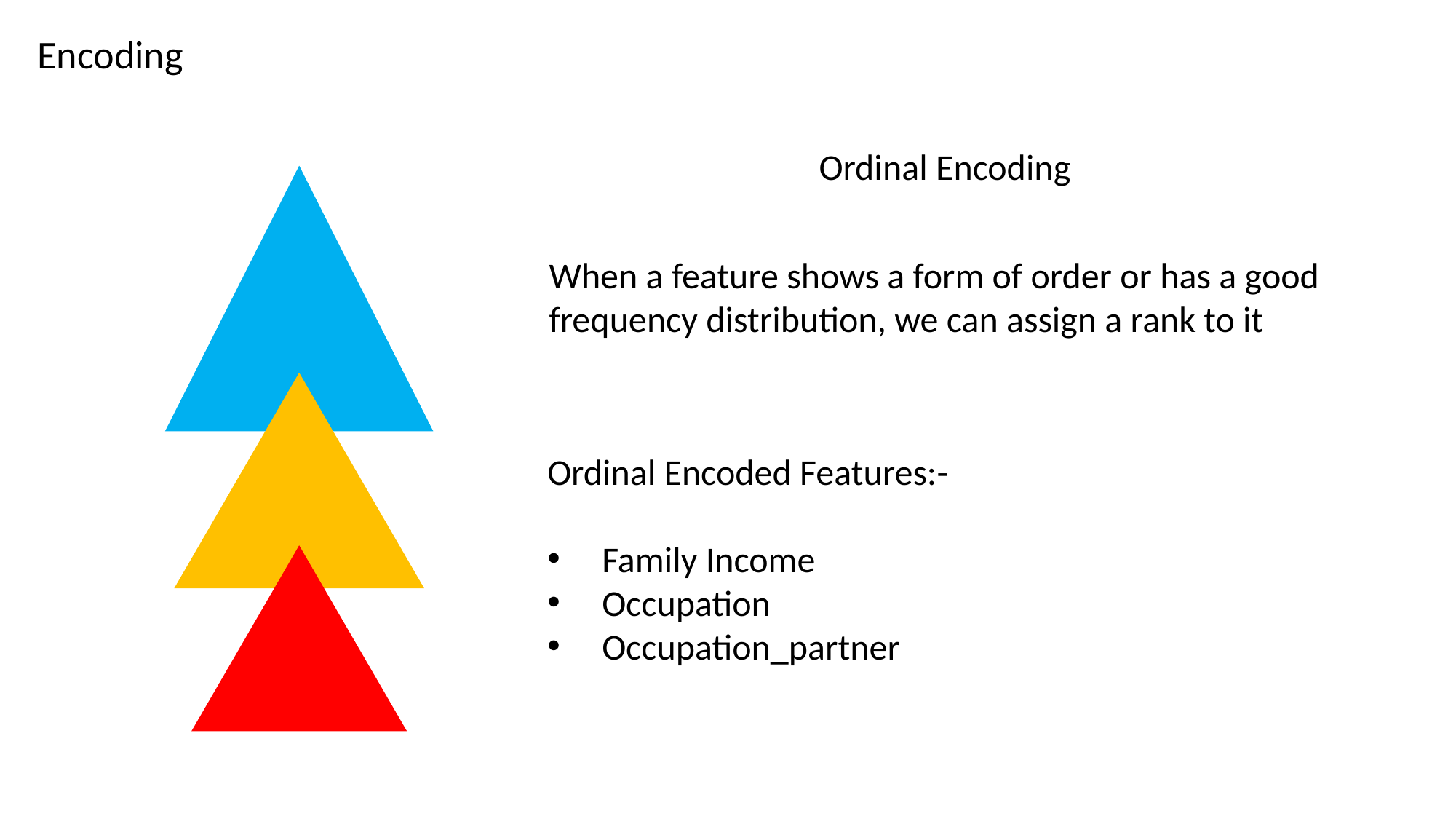

Encoding
Ordinal Encoding

When a feature shows a form of order or has a good
frequency distribution, we can assign a rank to it

Ordinal Encoded Features:-

Family Income
Occupation
Occupation_partner